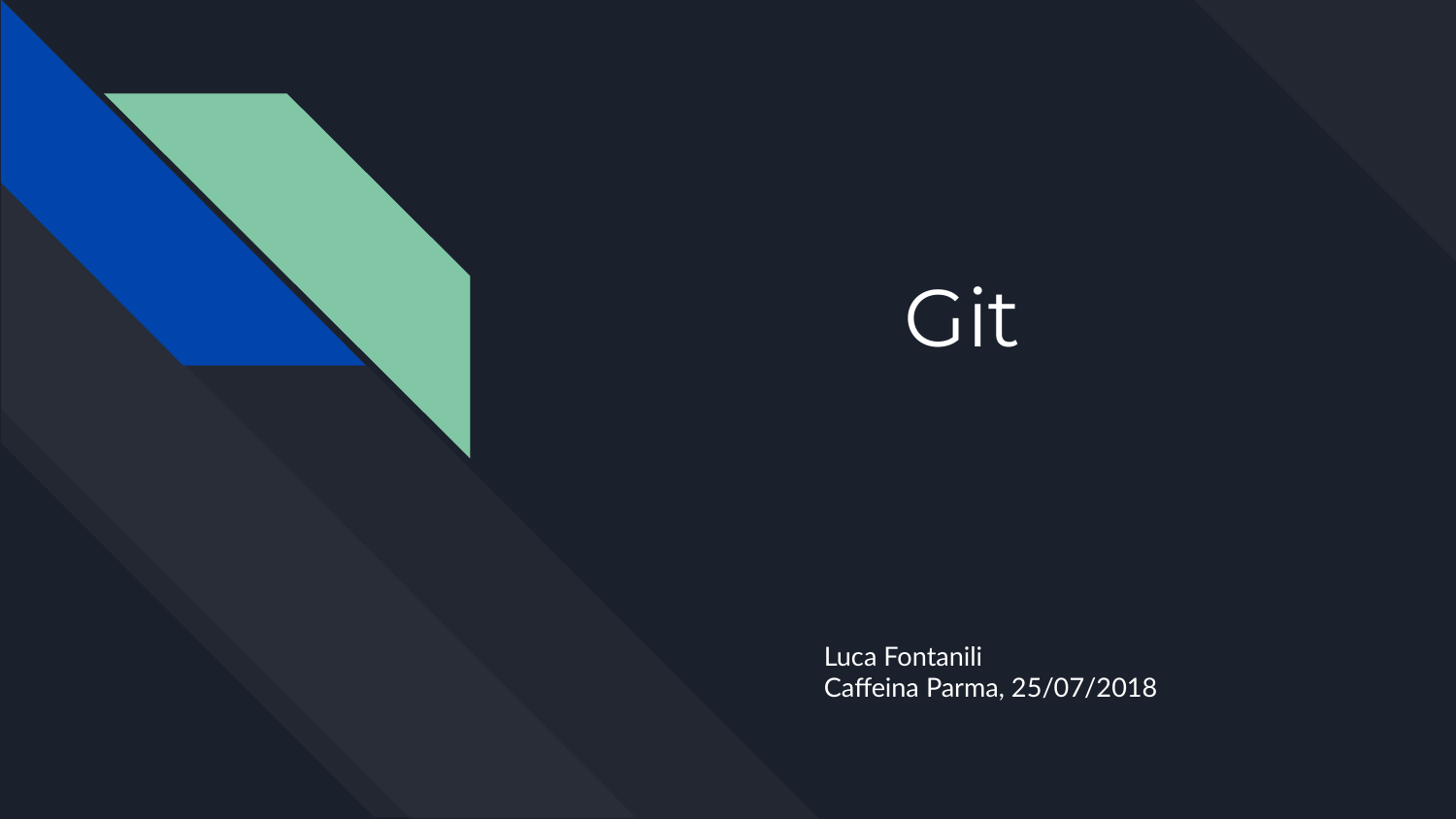

# Git
Luca Fontanili
Caffeina Parma, 25/07/2018